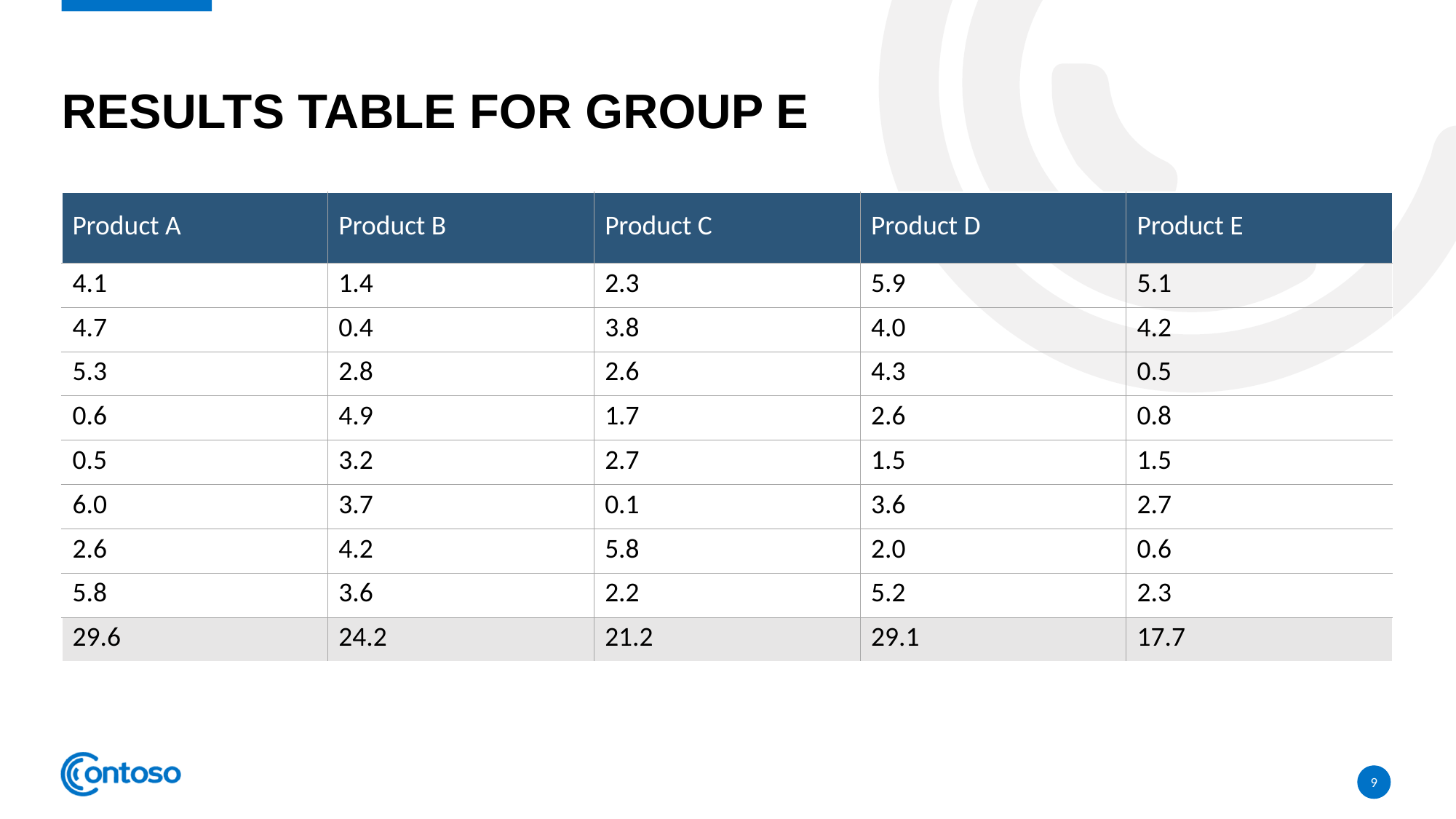

# Results Table for Group E
| Product A | Product B | Product C | Product D | Product E |
| --- | --- | --- | --- | --- |
| 4.1 | 1.4 | 2.3 | 5.9 | 5.1 |
| 4.7 | 0.4 | 3.8 | 4.0 | 4.2 |
| 5.3 | 2.8 | 2.6 | 4.3 | 0.5 |
| 0.6 | 4.9 | 1.7 | 2.6 | 0.8 |
| 0.5 | 3.2 | 2.7 | 1.5 | 1.5 |
| 6.0 | 3.7 | 0.1 | 3.6 | 2.7 |
| 2.6 | 4.2 | 5.8 | 2.0 | 0.6 |
| 5.8 | 3.6 | 2.2 | 5.2 | 2.3 |
| 29.6 | 24.2 | 21.2 | 29.1 | 17.7 |
9